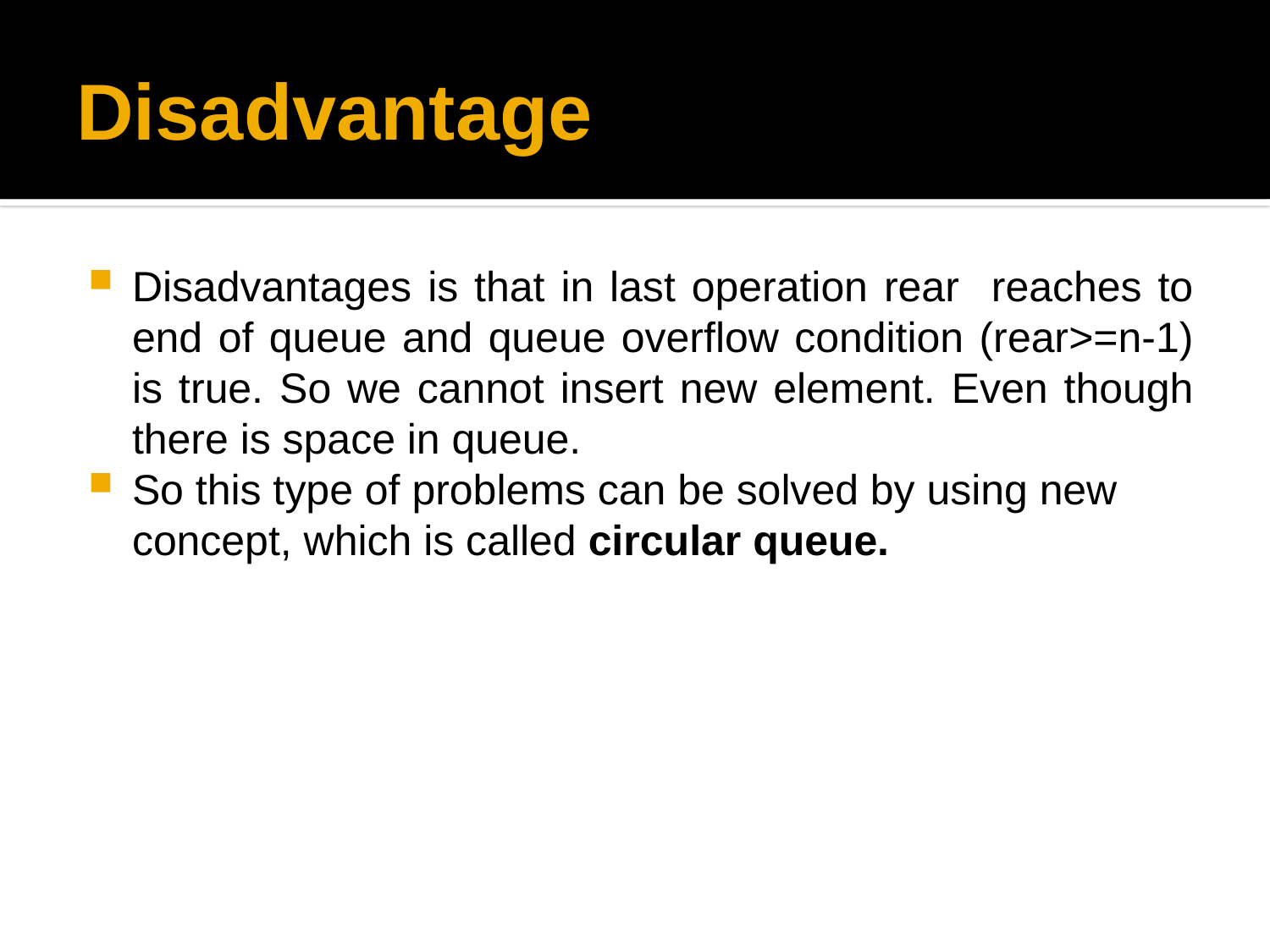

# Disadvantage
Disadvantages is that in last operation rear  reaches to end of queue and queue overflow condition (rear>=n-1) is true. So we cannot insert new element. Even though there is space in queue.
So this type of problems can be solved by using new concept, which is called circular queue.